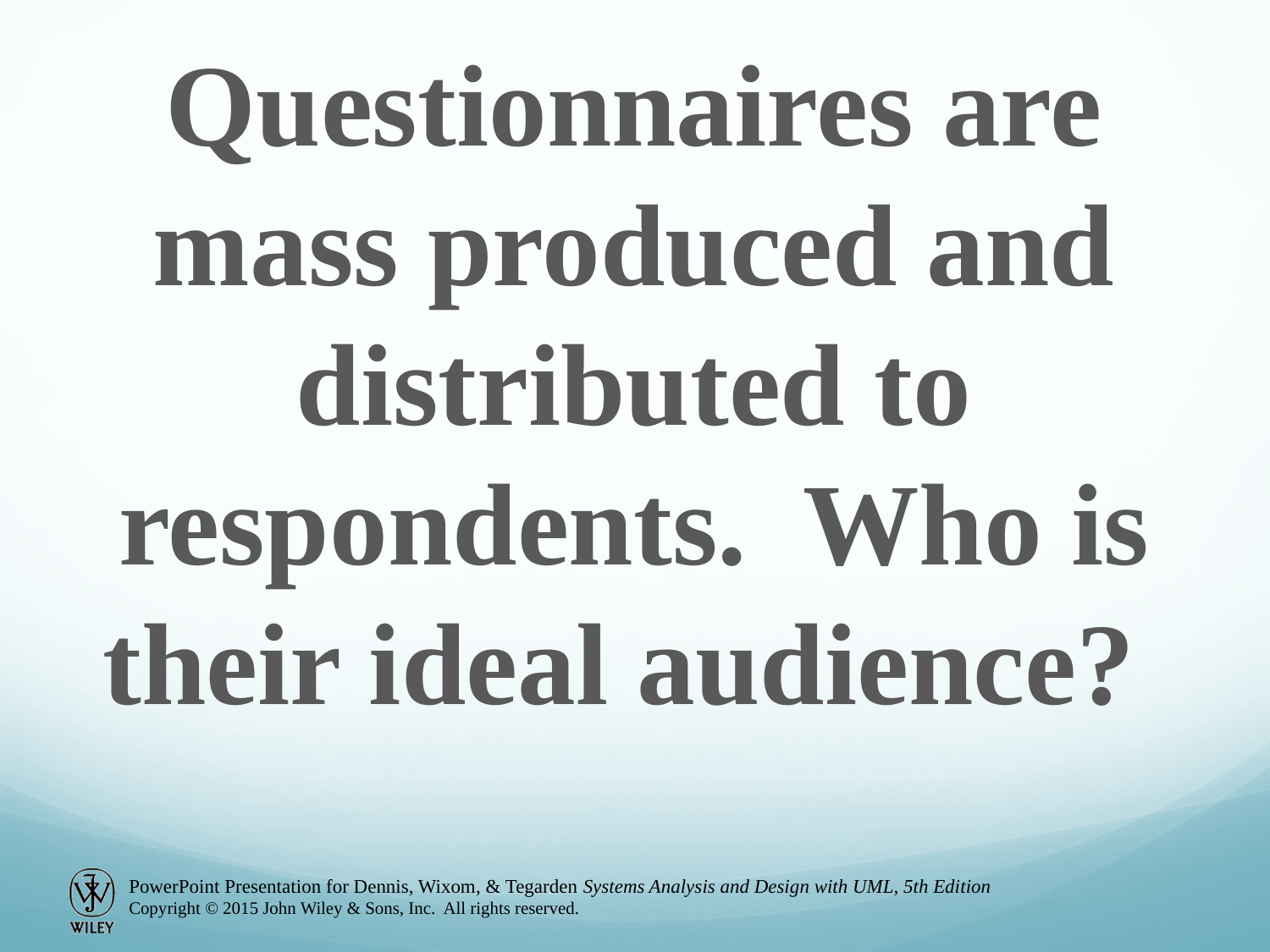

Questionnaires are mass produced and distributed to respondents.  Who is their ideal audience?